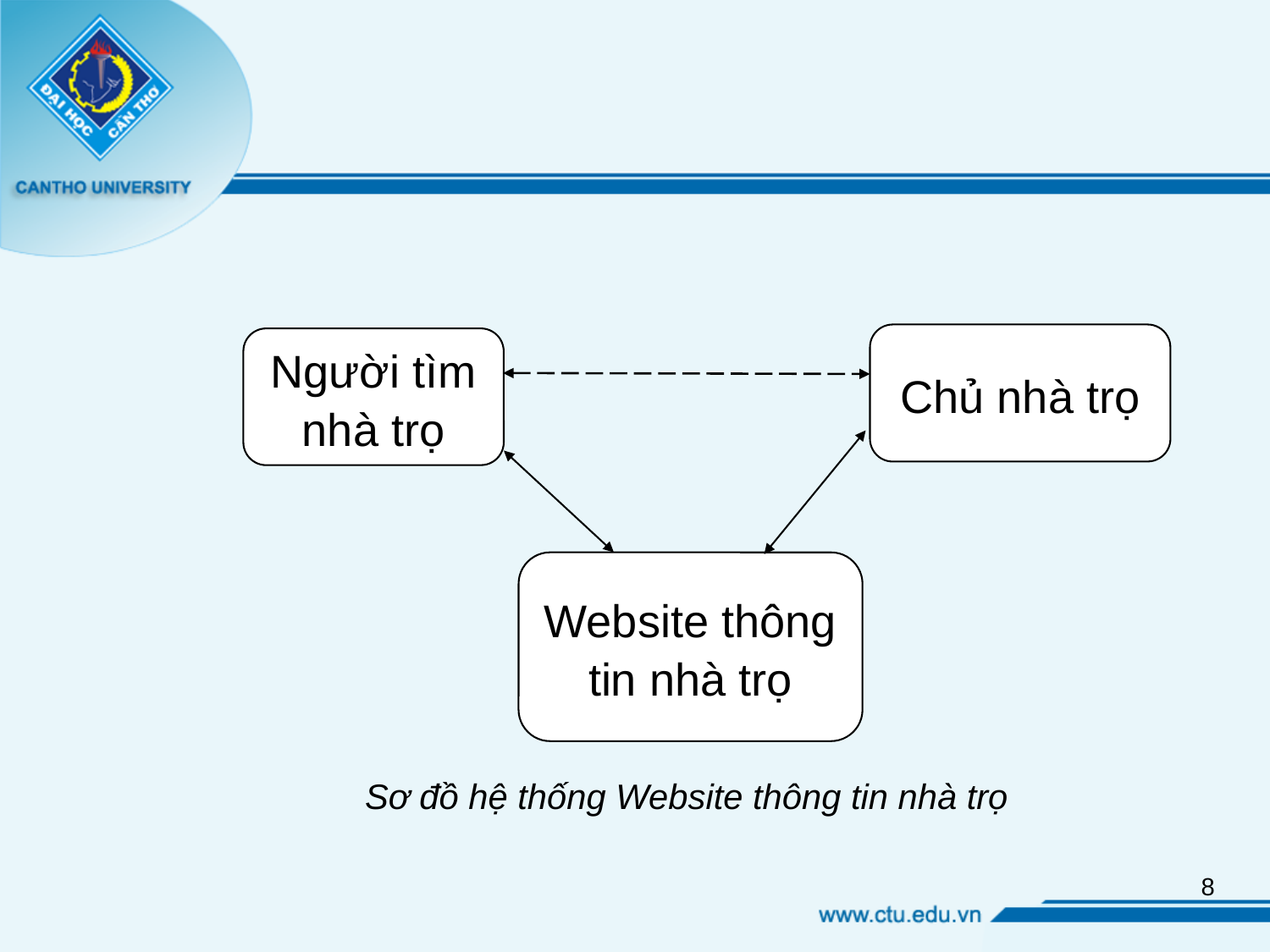

#

Chủ nhà trọ
Người tìm nhà trọ
Website thông tin nhà trọ
Sơ đồ hệ thống Website thông tin nhà trọ
8